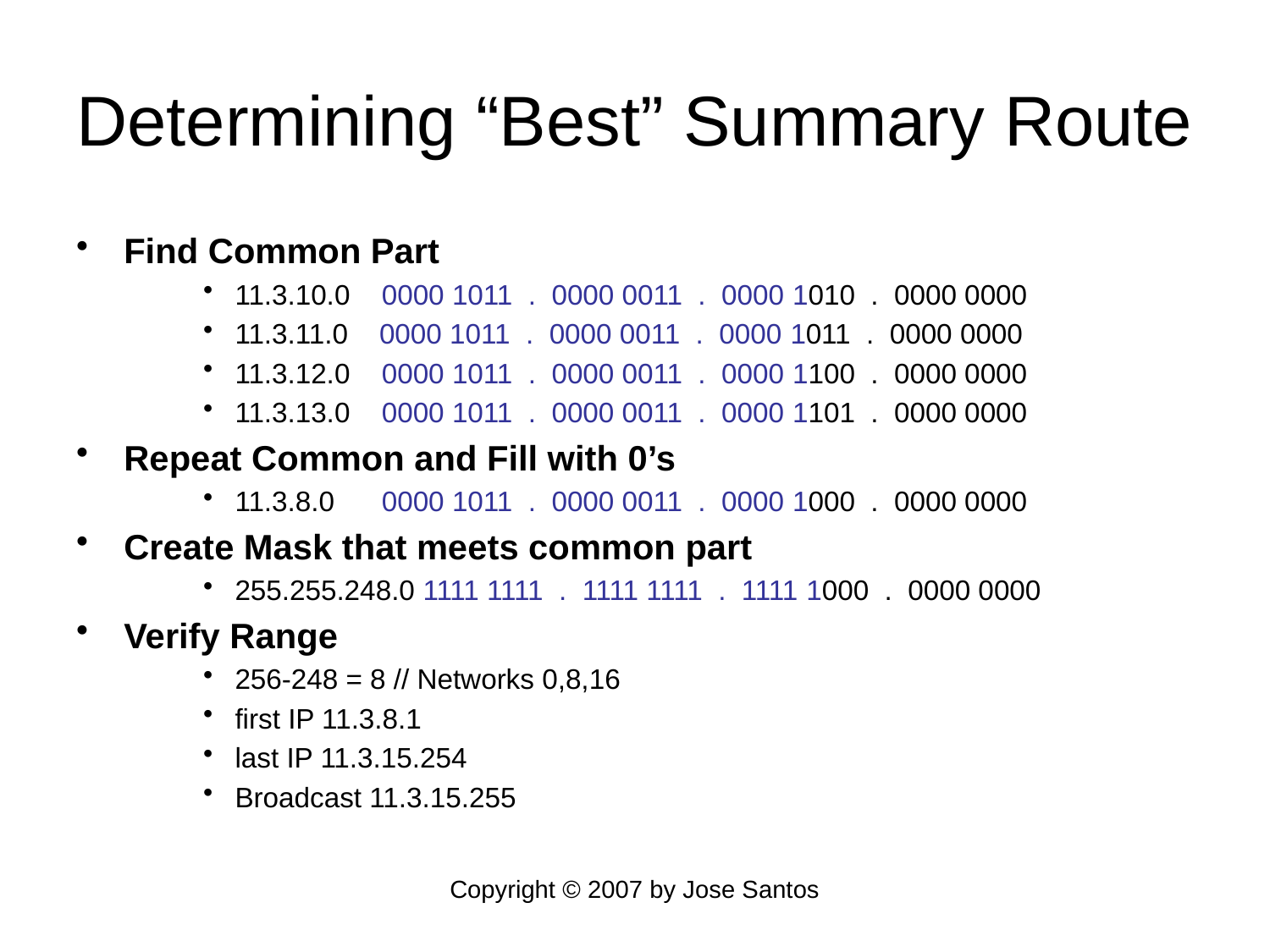

# Determining “Best” Summary Route
Find Common Part
11.3.10.0    0000 1011  .  0000 0011  .  0000 1010  .  0000 0000
11.3.11.0    0000 1011  .  0000 0011  .  0000 1011  .  0000 0000
11.3.12.0    0000 1011  .  0000 0011  .  0000 1100  .  0000 0000
11.3.13.0    0000 1011  .  0000 0011  .  0000 1101  .  0000 0000
Repeat Common and Fill with 0’s
11.3.8.0      0000 1011  .  0000 0011  .  0000 1000  .  0000 0000
Create Mask that meets common part
255.255.248.0 1111 1111  .  1111 1111  .  1111 1000  .  0000 0000
Verify Range
256-248 = 8 // Networks 0,8,16
first IP 11.3.8.1
last IP 11.3.15.254
Broadcast 11.3.15.255

Copyright © 2007 by Jose Santos